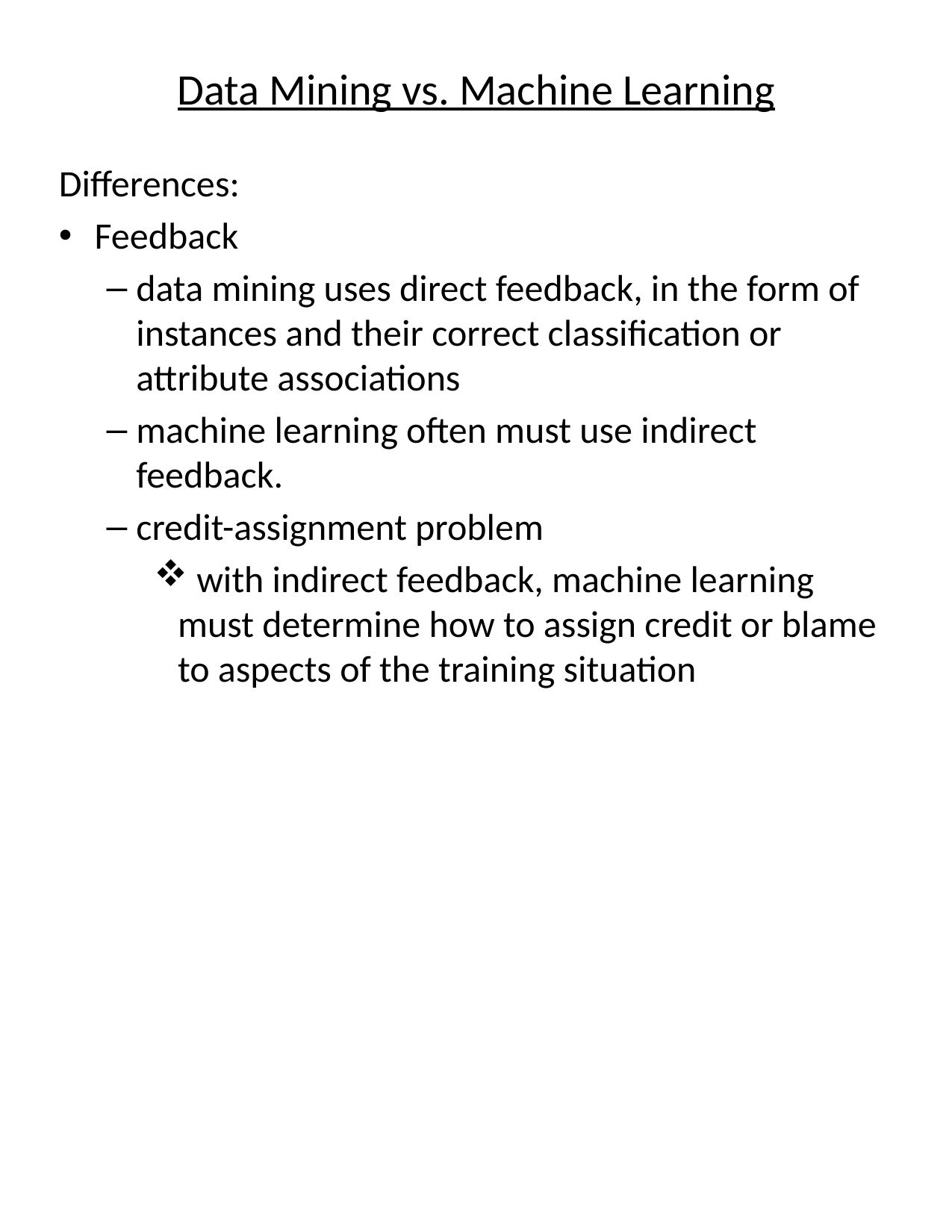

# Data Mining vs. Machine Learning
Differences:
Feedback
data mining uses direct feedback, in the form of instances and their correct classification or attribute associations
machine learning often must use indirect feedback.
credit-assignment problem
 with indirect feedback, machine learning must determine how to assign credit or blame to aspects of the training situation